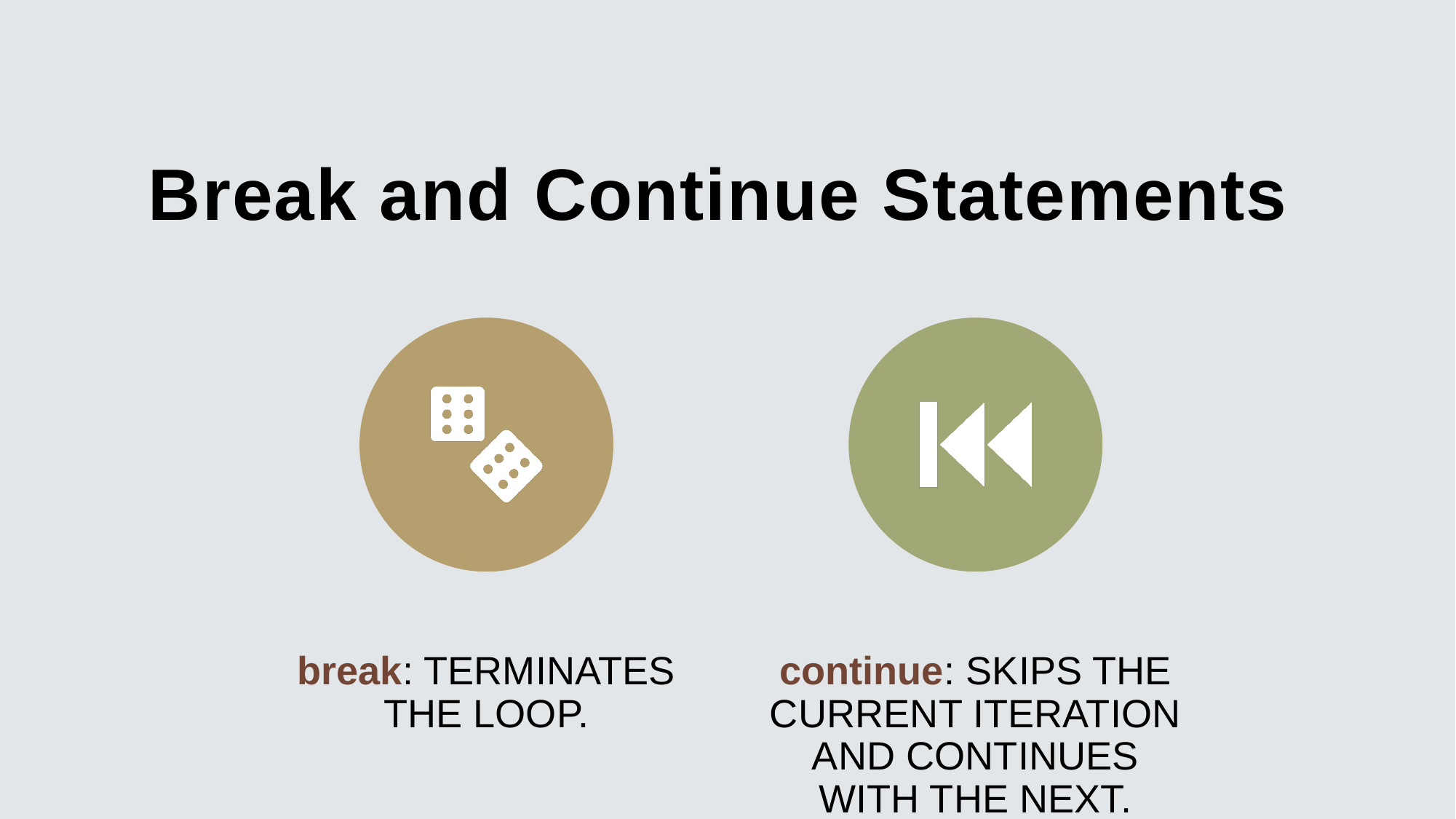

# Break and Continue Statements
break: Terminates the loop.
continue: Skips the current iteration and continues with the next.